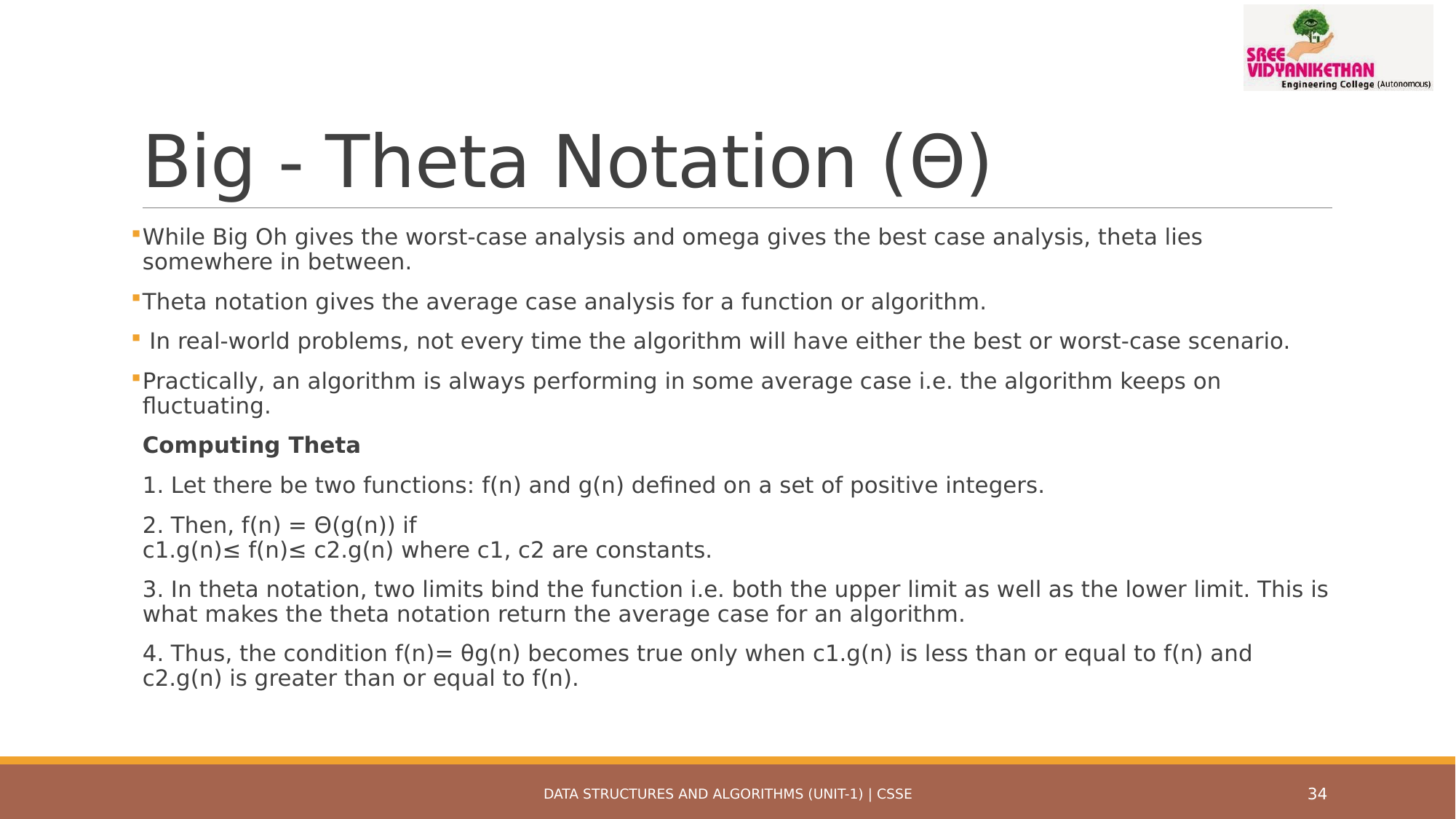

# Big - Theta Notation (Θ)
While Big Oh gives the worst-case analysis and omega gives the best case analysis, theta lies somewhere in between.
Theta notation gives the average case analysis for a function or algorithm.
 In real-world problems, not every time the algorithm will have either the best or worst-case scenario.
Practically, an algorithm is always performing in some average case i.e. the algorithm keeps on fluctuating.
Computing Theta
1. Let there be two functions: f(n) and g(n) defined on a set of positive integers.
2. Then, f(n) = Θ(g(n)) if
c1.g(n)≤ f(n)≤ c2.g(n) where c1, c2 are constants.
3. In theta notation, two limits bind the function i.e. both the upper limit as well as the lower limit. This is what makes the theta notation return the average case for an algorithm.
4. Thus, the condition f(n)= θg(n) becomes true only when c1.g(n) is less than or equal to f(n) and c2.g(n) is greater than or equal to f(n).
DATA STRUCTURES AND ALGORITHMS (UNIT-1) | CSSE
34